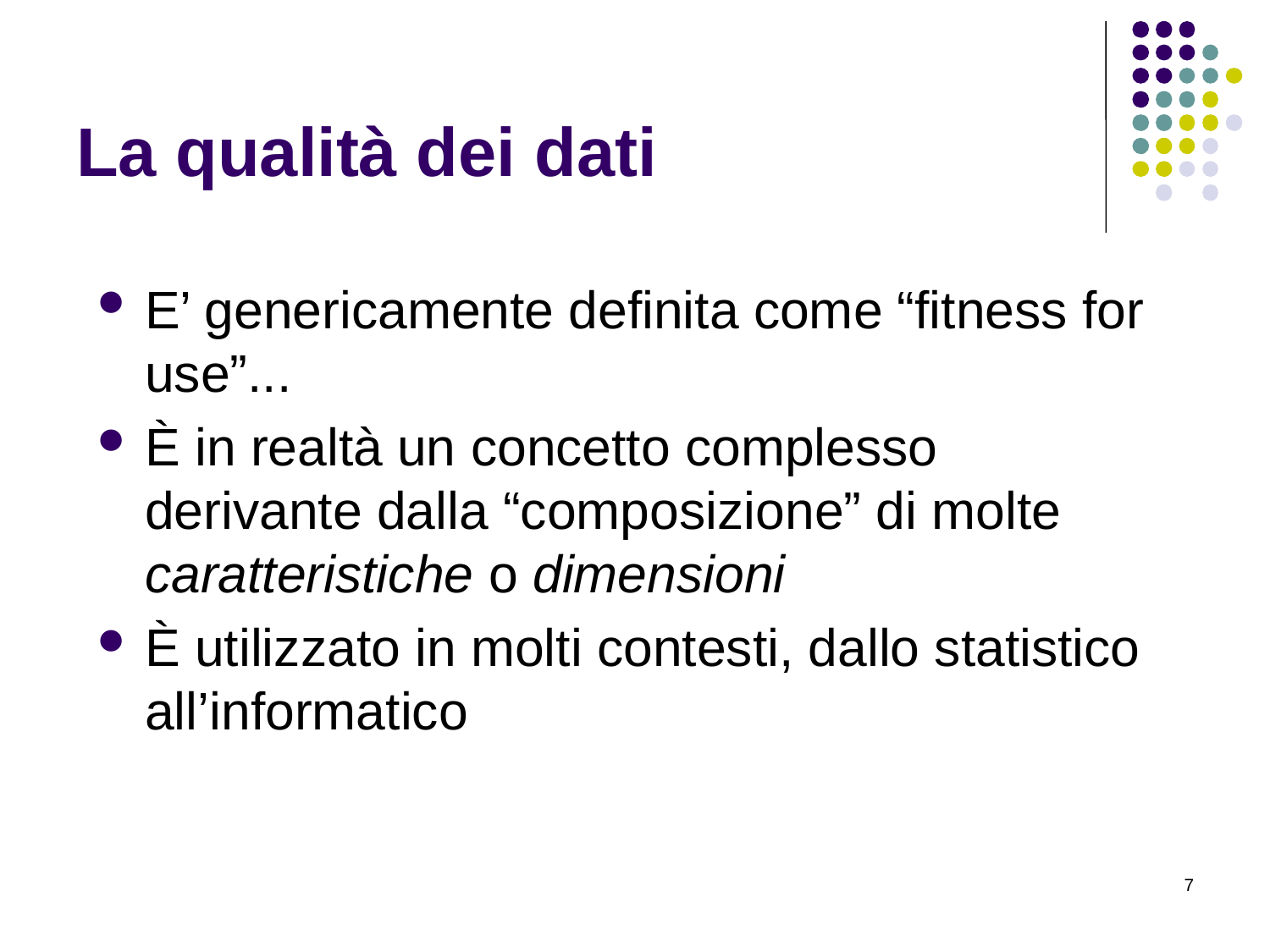

# La qualità dei dati
E’ genericamente definita come “fitness for use”...
È in realtà un concetto complesso derivante dalla “composizione” di molte caratteristiche o dimensioni
È utilizzato in molti contesti, dallo statistico all’informatico
7